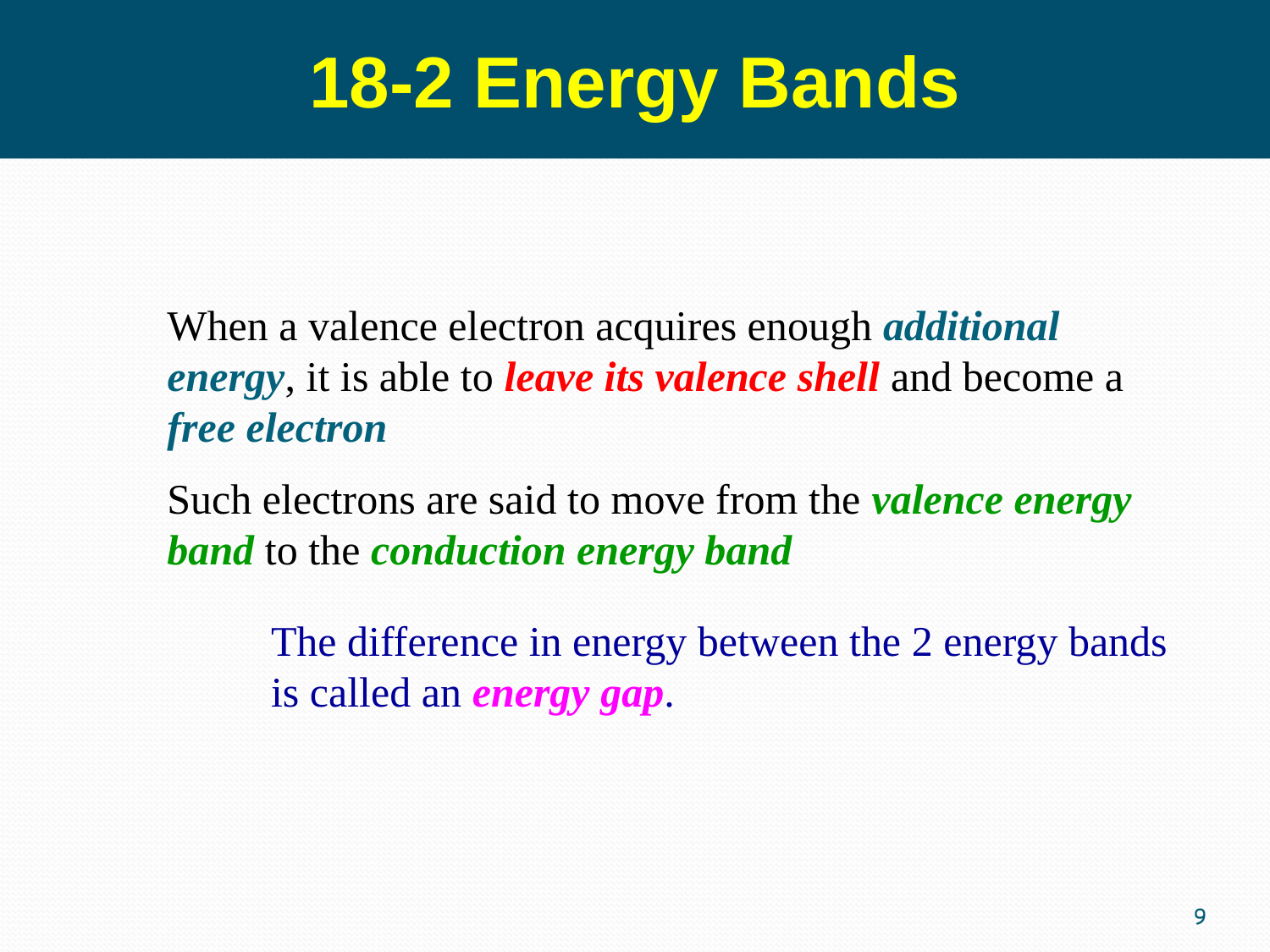

18-2 Energy Bands
When a valence electron acquires enough additional energy, it is able to leave its valence shell and become a free electron
Such electrons are said to move from the valence energy band to the conduction energy band
The difference in energy between the 2 energy bands is called an energy gap.
9